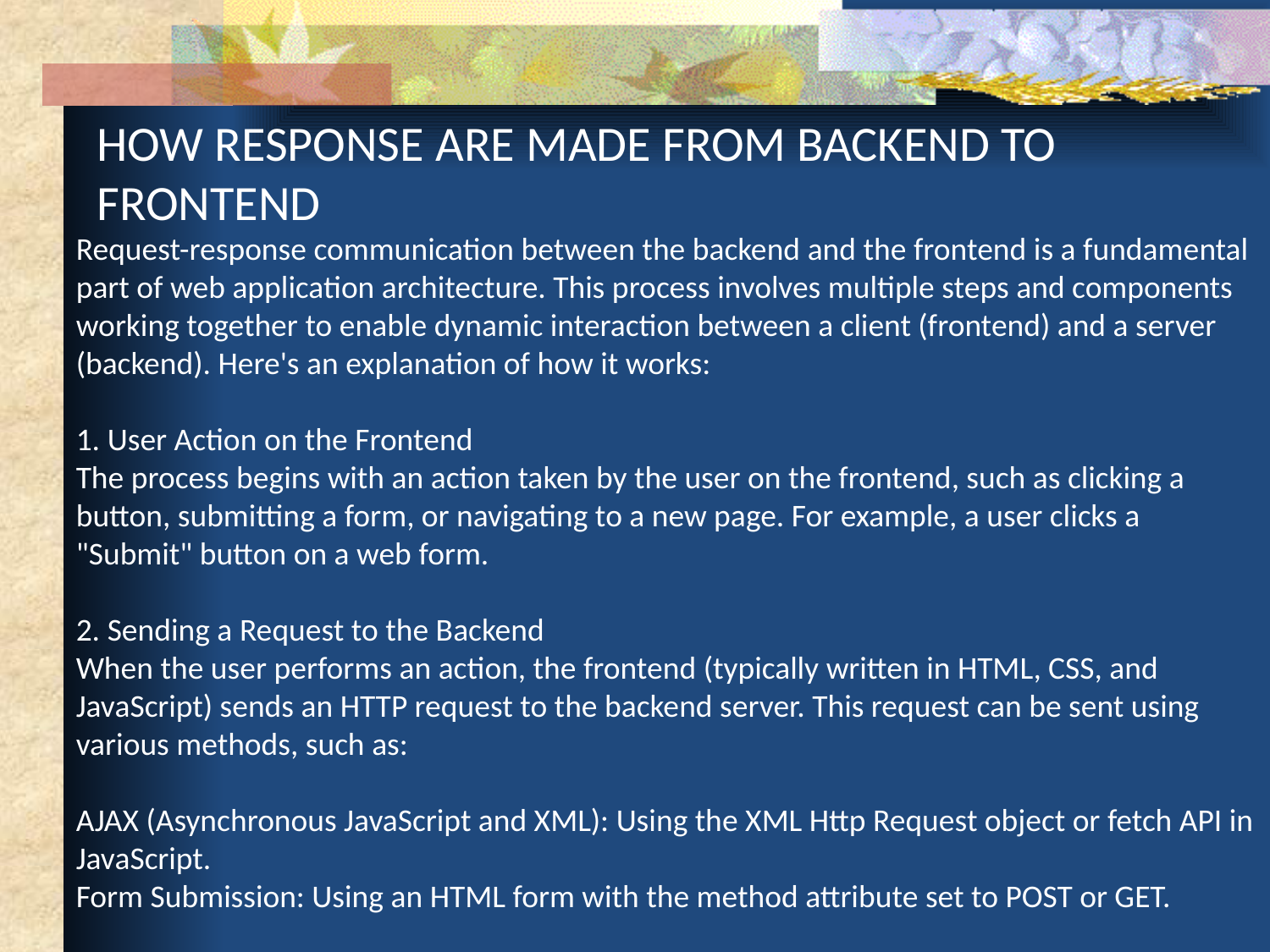

HOW RESPONSE ARE MADE FROM BACKEND TO FRONTEND
Request-response communication between the backend and the frontend is a fundamental part of web application architecture. This process involves multiple steps and components working together to enable dynamic interaction between a client (frontend) and a server (backend). Here's an explanation of how it works:

1. User Action on the Frontend
The process begins with an action taken by the user on the frontend, such as clicking a button, submitting a form, or navigating to a new page. For example, a user clicks a "Submit" button on a web form.

2. Sending a Request to the Backend
When the user performs an action, the frontend (typically written in HTML, CSS, and JavaScript) sends an HTTP request to the backend server. This request can be sent using various methods, such as:

AJAX (Asynchronous JavaScript and XML): Using the XML Http Request object or fetch API in JavaScript.
Form Submission: Using an HTML form with the method attribute set to POST or GET.